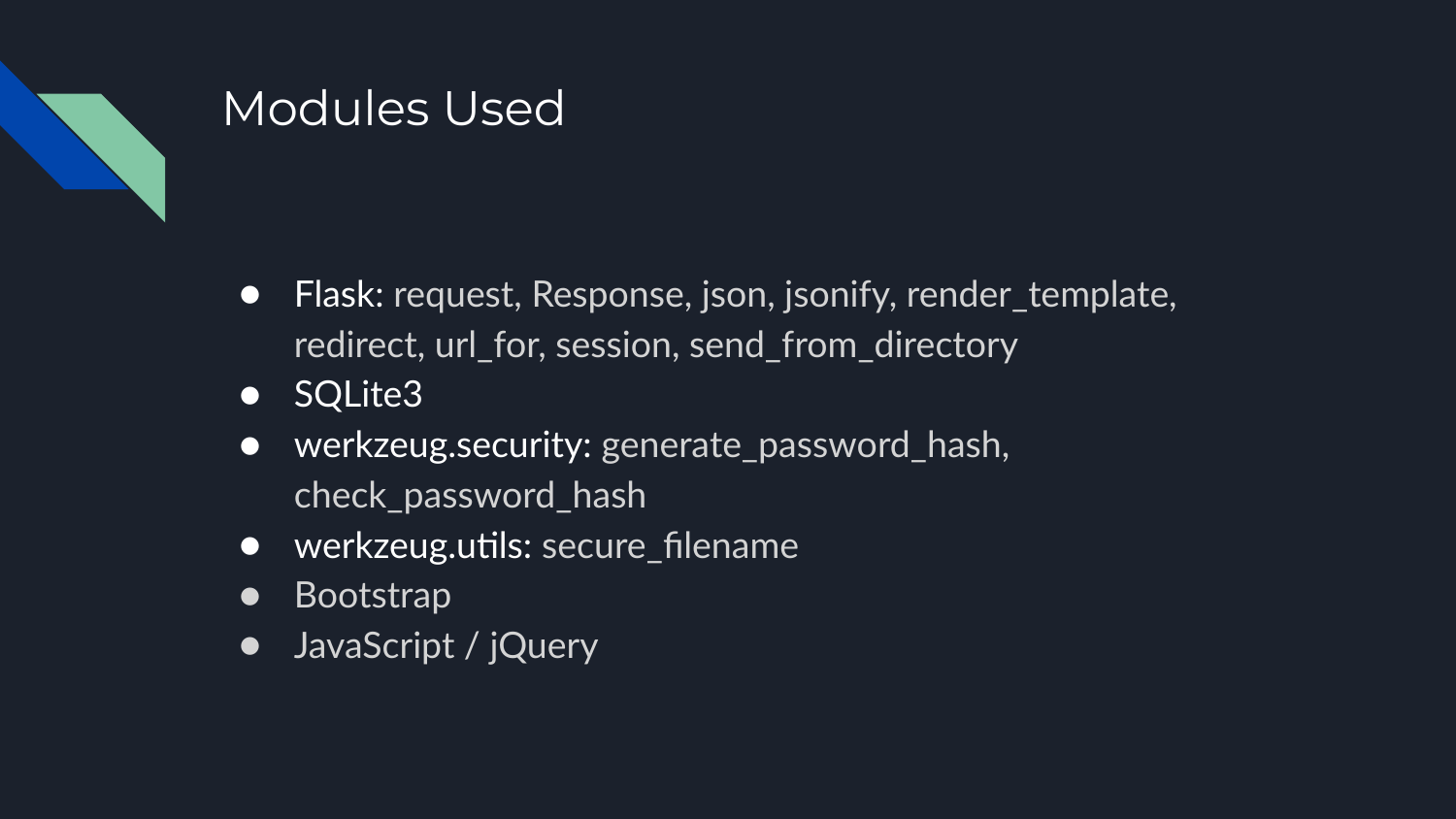

# Modules Used
Flask: request, Response, json, jsonify, render_template, redirect, url_for, session, send_from_directory
SQLite3
werkzeug.security: generate_password_hash, check_password_hash
werkzeug.utils: secure_filename
Bootstrap
JavaScript / jQuery